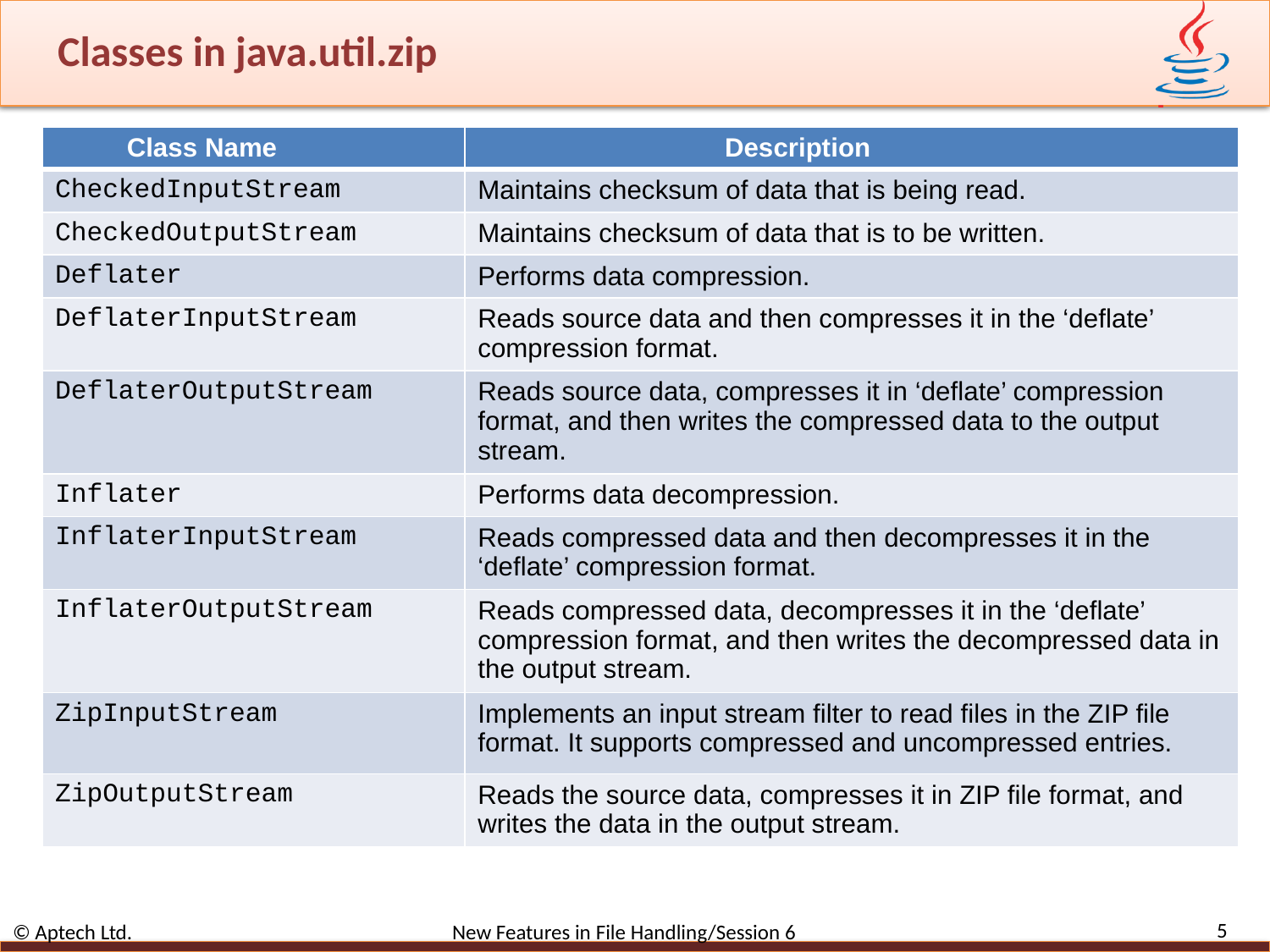

# Classes in java.util.zip
| Class Name | Description |
| --- | --- |
| CheckedInputStream | Maintains checksum of data that is being read. |
| CheckedOutputStream | Maintains checksum of data that is to be written. |
| Deflater | Performs data compression. |
| DeflaterInputStream | Reads source data and then compresses it in the ‘deflate’ compression format. |
| DeflaterOutputStream | Reads source data, compresses it in ‘deflate’ compression format, and then writes the compressed data to the output stream. |
| Inflater | Performs data decompression. |
| InflaterInputStream | Reads compressed data and then decompresses it in the ‘deflate’ compression format. |
| InflaterOutputStream | Reads compressed data, decompresses it in the ‘deflate’ compression format, and then writes the decompressed data in the output stream. |
| ZipInputStream | Implements an input stream filter to read files in the ZIP file format. It supports compressed and uncompressed entries. |
| ZipOutputStream | Reads the source data, compresses it in ZIP file format, and writes the data in the output stream. |
5
© Aptech Ltd.                                                                  New Features in File Handling/Session 6